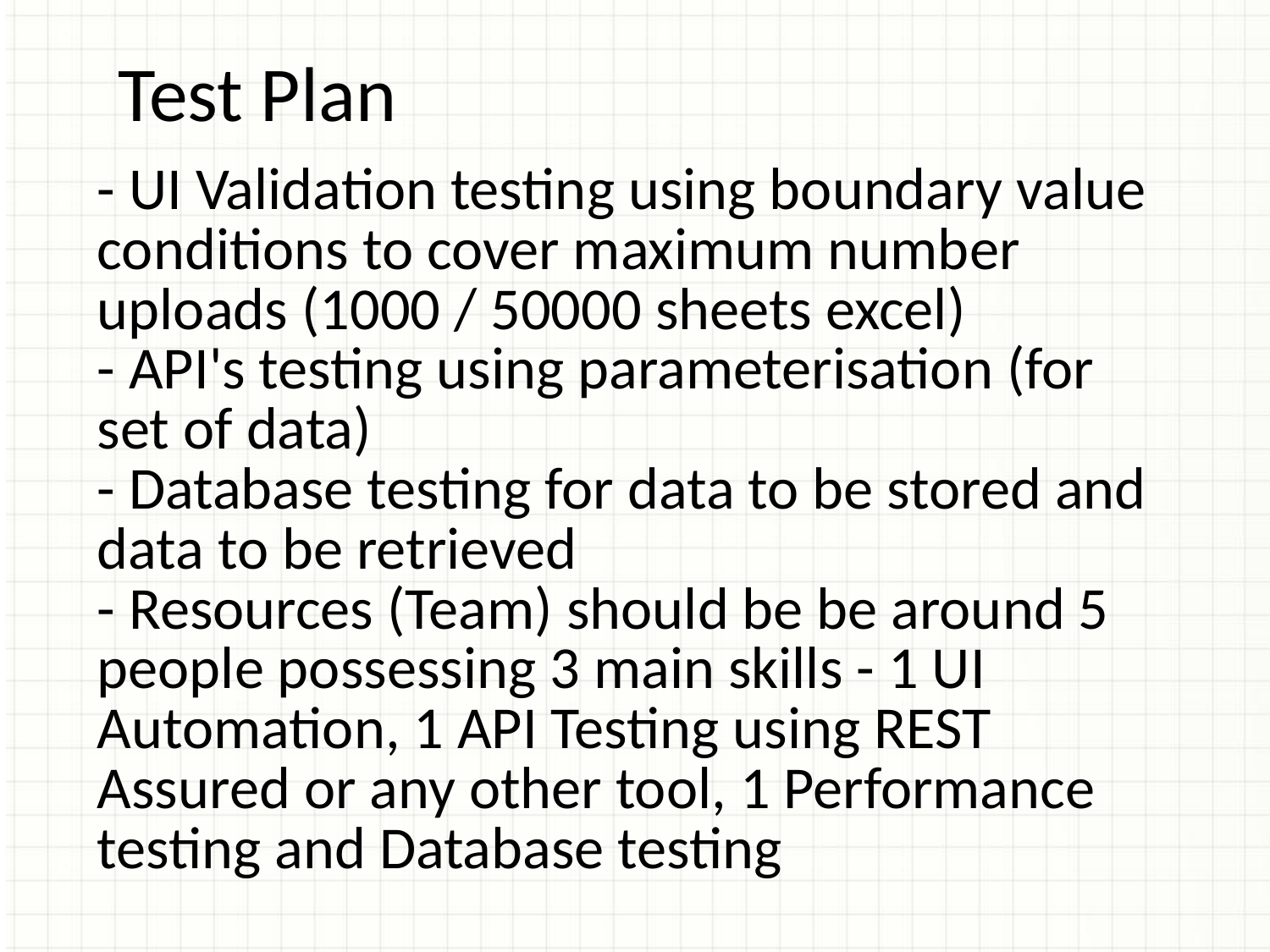

Test Plan
- UI Validation testing using boundary value conditions to cover maximum number uploads (1000 / 50000 sheets excel)
- API's testing using parameterisation (for set of data)
- Database testing for data to be stored and data to be retrieved
- Resources (Team) should be be around 5 people possessing 3 main skills - 1 UI Automation, 1 API Testing using REST Assured or any other tool, 1 Performance testing and Database testing